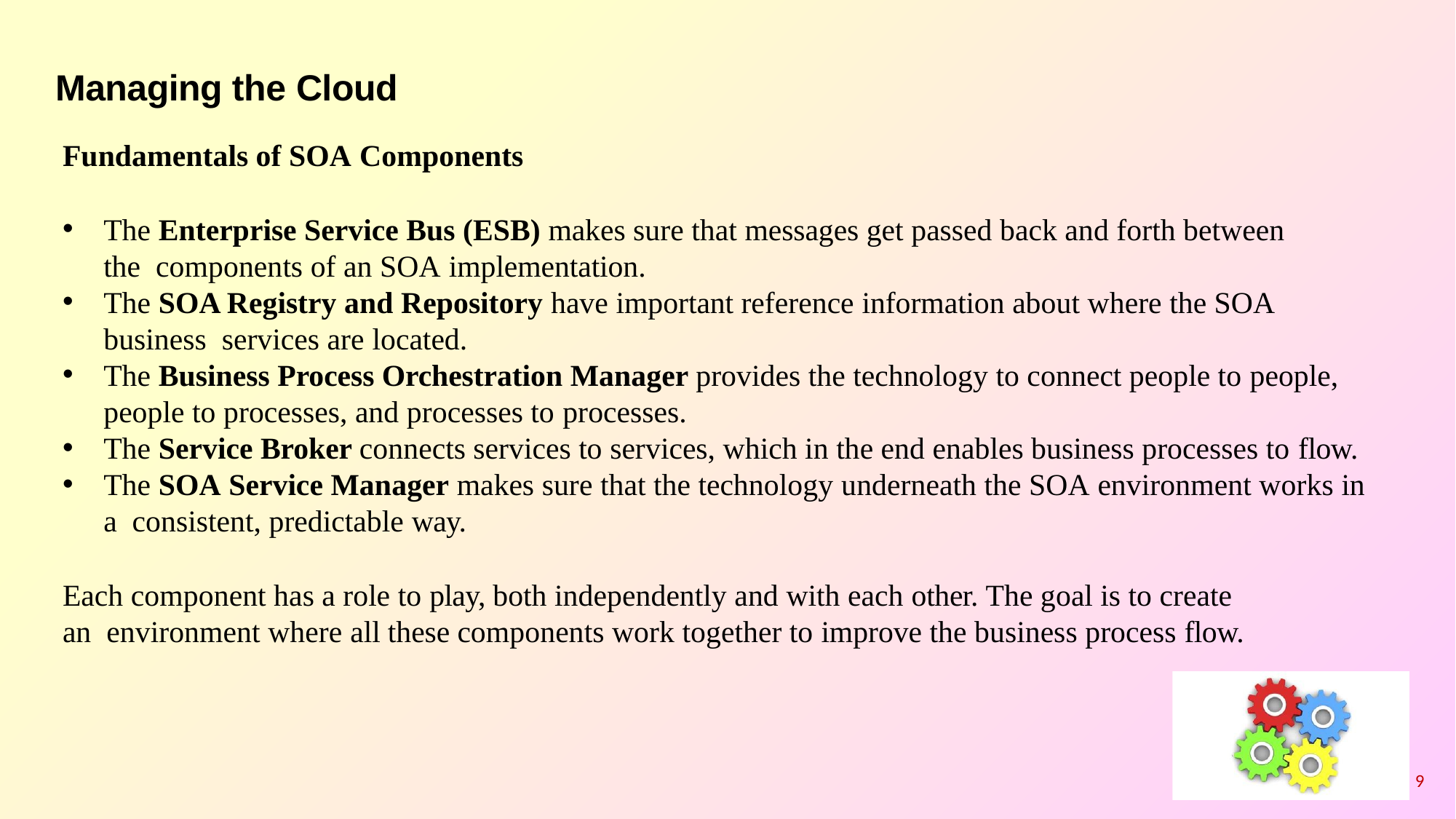

# Managing the Cloud
Fundamentals of SOA Components

The Enterprise Service Bus (ESB) makes sure that messages get passed back and forth between the  components of an SOA implementation.
The SOA Registry and Repository have important reference information about where the SOA business  services are located.
The Business Process Orchestration Manager provides the technology to connect people to people,
people to processes, and processes to processes.
The Service Broker connects services to services, which in the end enables business processes to flow.
The SOA Service Manager makes sure that the technology underneath the SOA environment works in a  consistent, predictable way.

Each component has a role to play, both independently and with each other. The goal is to create an  environment where all these components work together to improve the business process flow.

9